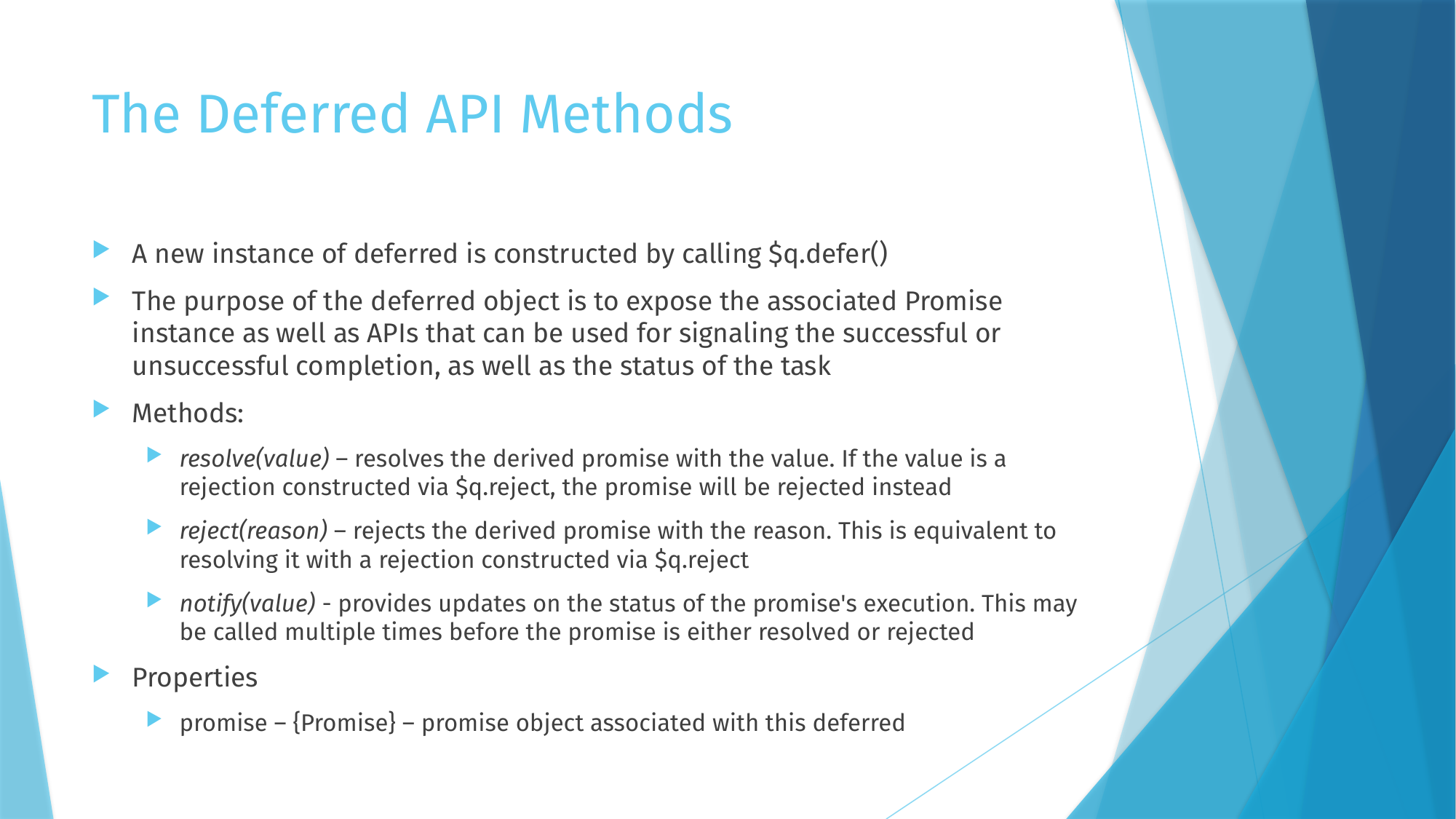

# The Deferred API Methods
A new instance of deferred is constructed by calling $q.defer()
The purpose of the deferred object is to expose the associated Promise instance as well as APIs that can be used for signaling the successful or unsuccessful completion, as well as the status of the task
Methods:
resolve(value) – resolves the derived promise with the value. If the value is a rejection constructed via $q.reject, the promise will be rejected instead
reject(reason) – rejects the derived promise with the reason. This is equivalent to resolving it with a rejection constructed via $q.reject
notify(value) - provides updates on the status of the promise's execution. This may be called multiple times before the promise is either resolved or rejected
Properties
promise – {Promise} – promise object associated with this deferred